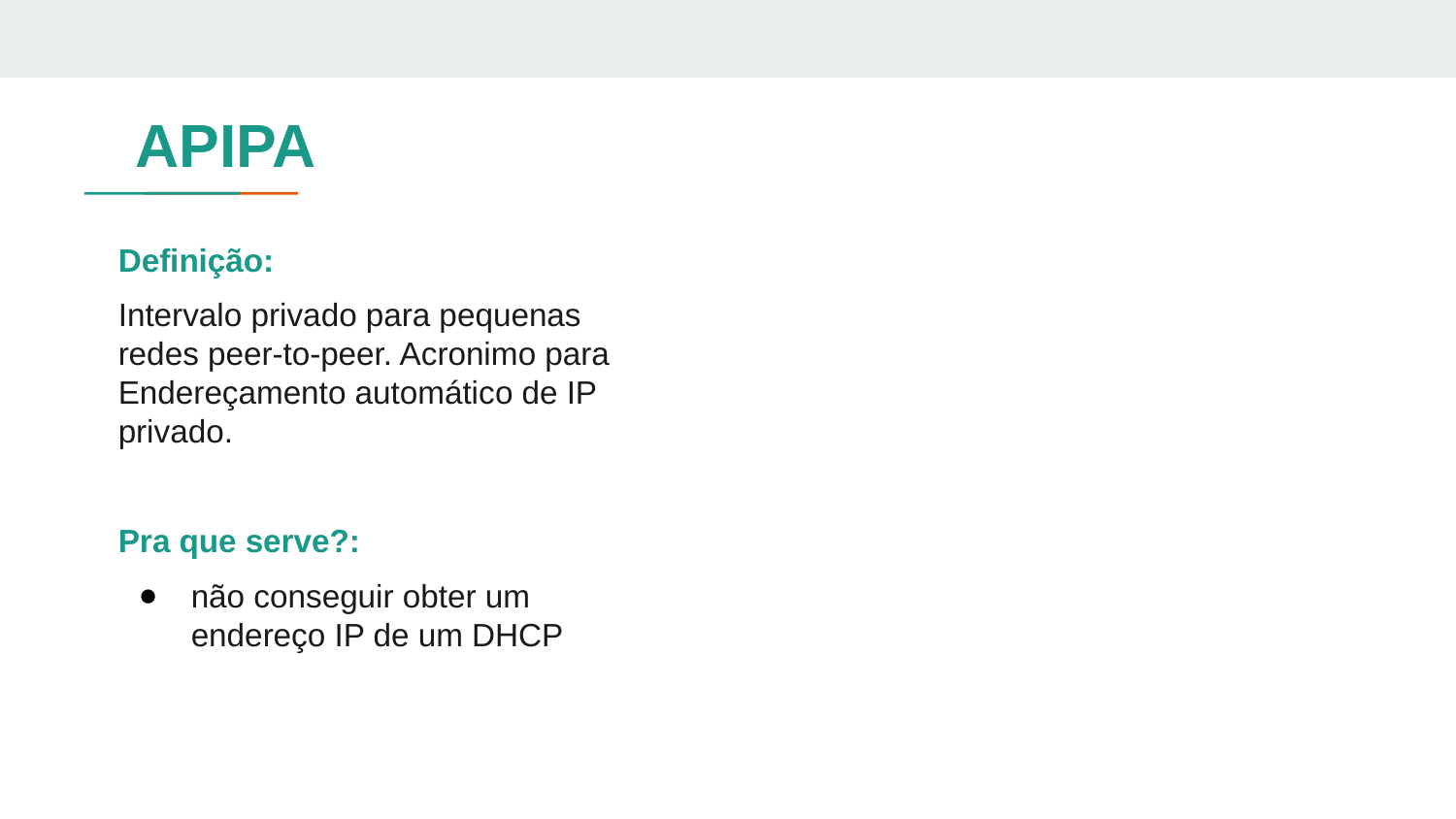

# APIPA

Definição:
Intervalo privado para pequenas redes peer-to-peer. Acronimo para Endereçamento automático de IP privado.

Pra que serve?:
não conseguir obter um endereço IP de um DHCP